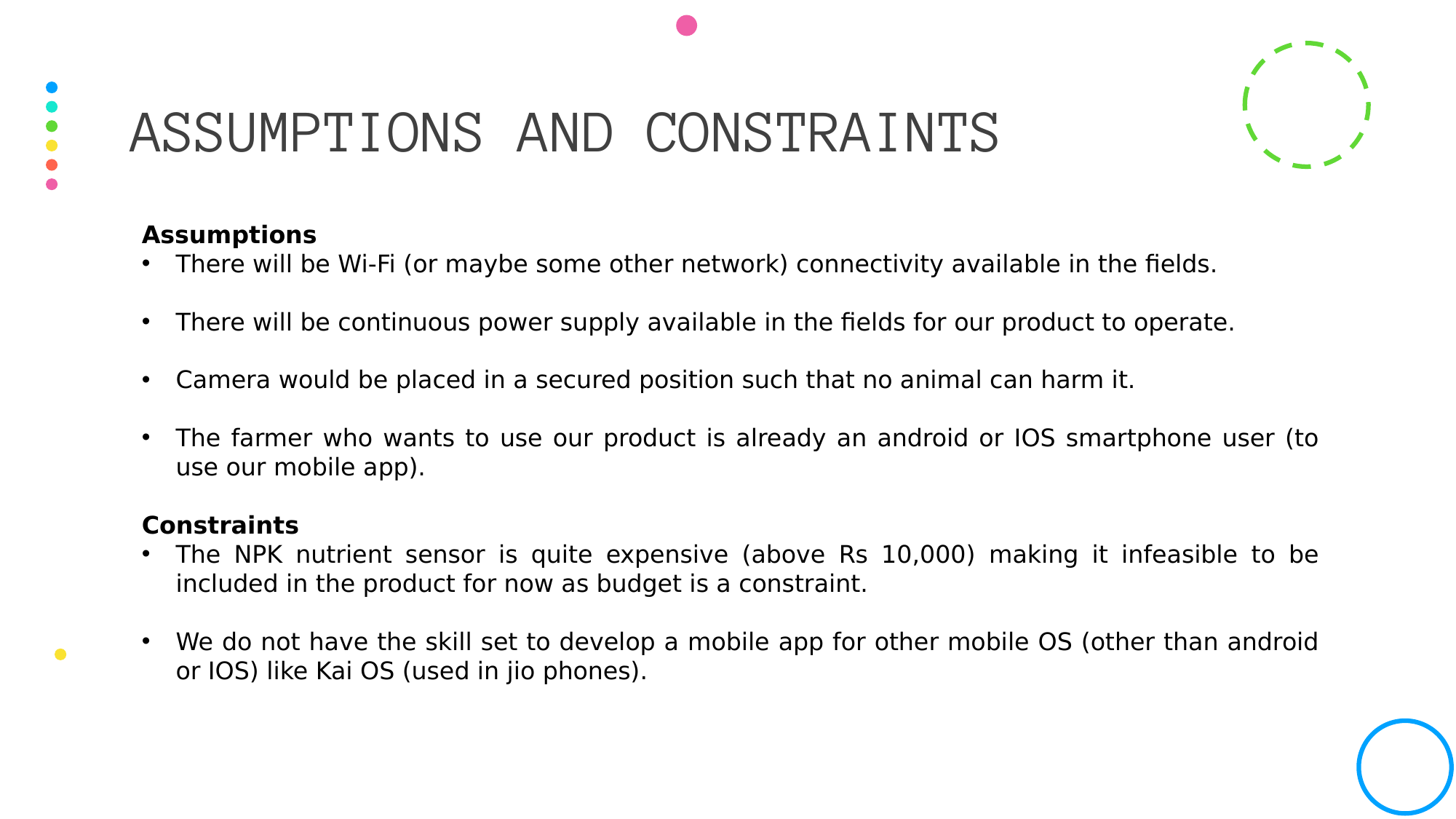

ASSumptions and constraints
Assumptions
There will be Wi-Fi (or maybe some other network) connectivity available in the fields.

There will be continuous power supply available in the fields for our product to operate.

Camera would be placed in a secured position such that no animal can harm it.

The farmer who wants to use our product is already an android or IOS smartphone user (to use our mobile app).

Constraints
The NPK nutrient sensor is quite expensive (above Rs 10,000) making it infeasible to be included in the product for now as budget is a constraint.

We do not have the skill set to develop a mobile app for other mobile OS (other than android or IOS) like Kai OS (used in jio phones).